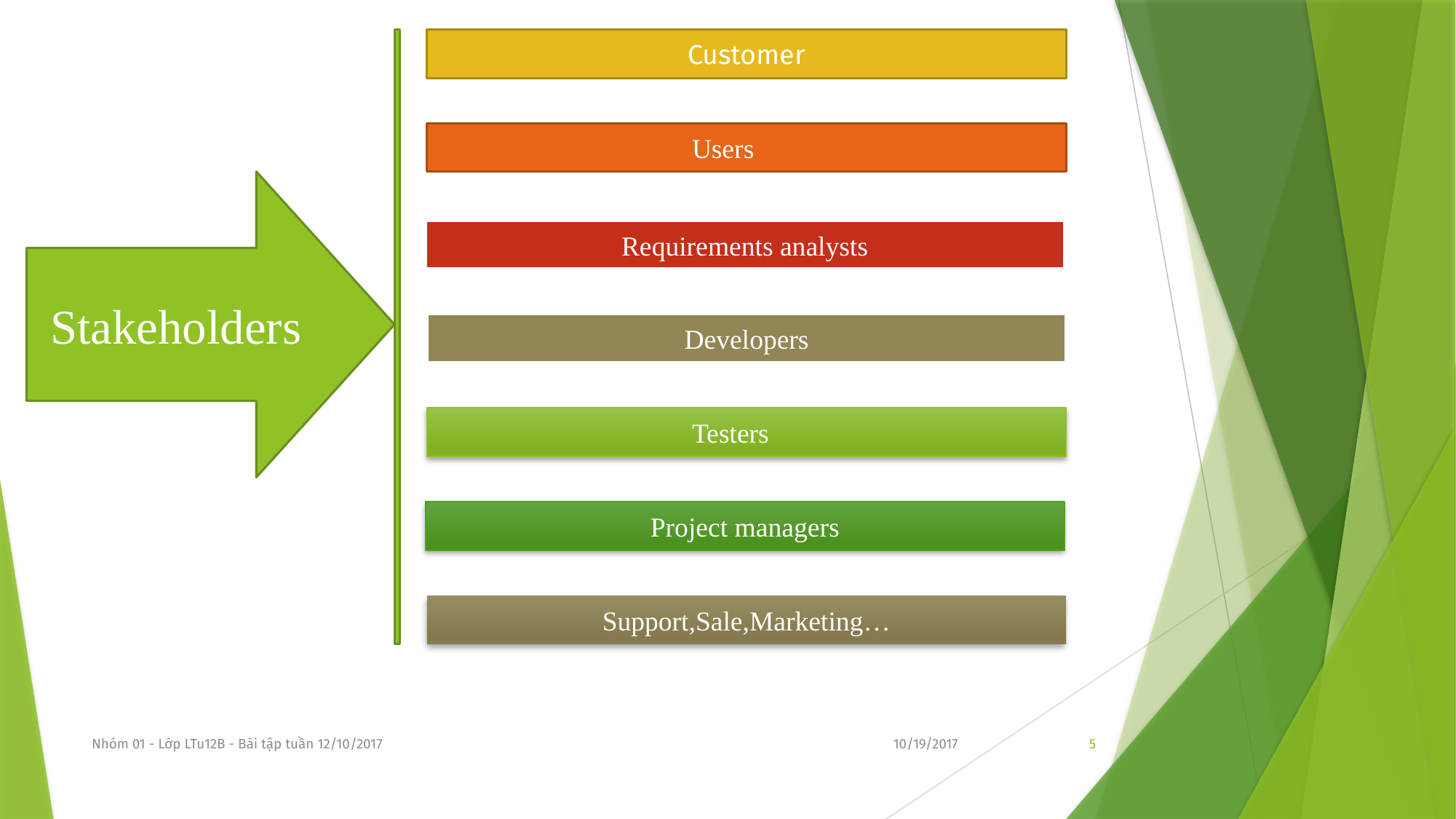

Customer
Users
Stakeholders
Requirements analysts
Developers
Testers
Project managers
Support,Sale,Marketing…
Nhóm 01 - Lớp LTu12B - Bài tập tuần 12/10/2017
10/19/2017
5